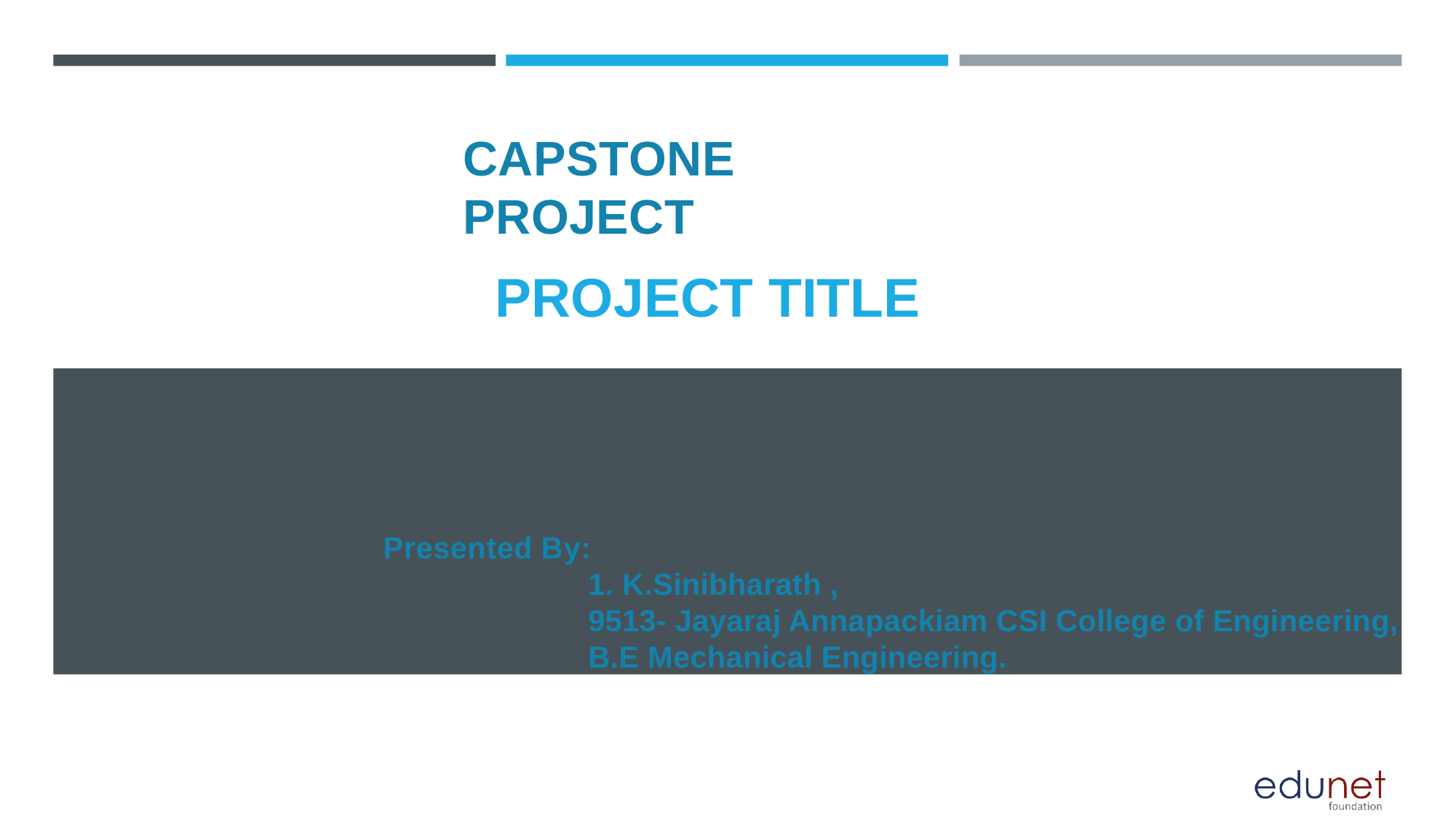

# CAPSTONE PROJECT
PROJECT TITLE

Presented By:
                        1. K.Sinibharath ,
                        9513- Jayaraj Annapackiam CSI College of Engineering,
                        B.E Mechanical Engineering.